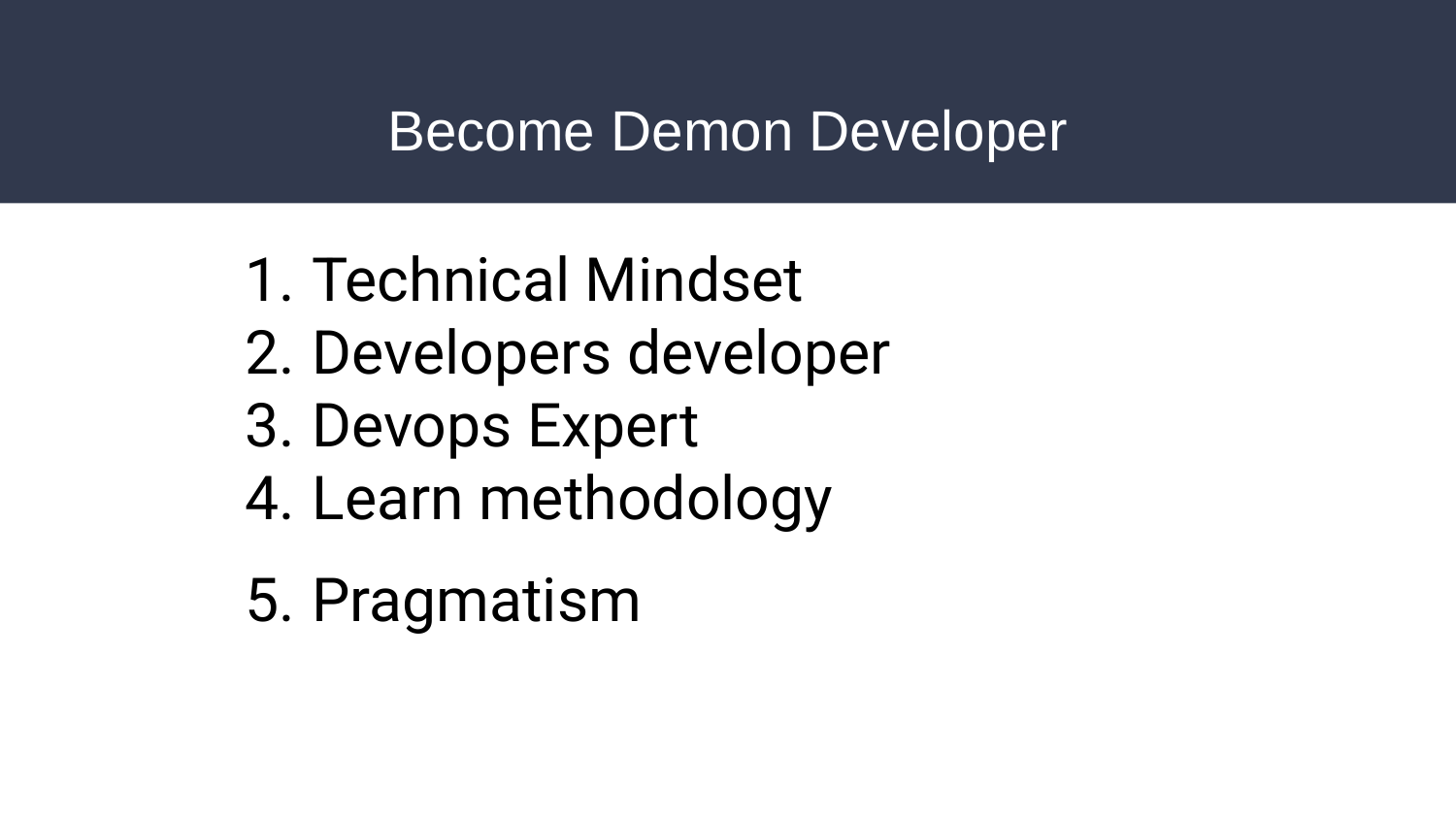

# Become Demon Developer
Technical Mindset
Developers developer
Devops Expert
Learn methodology
Pragmatism